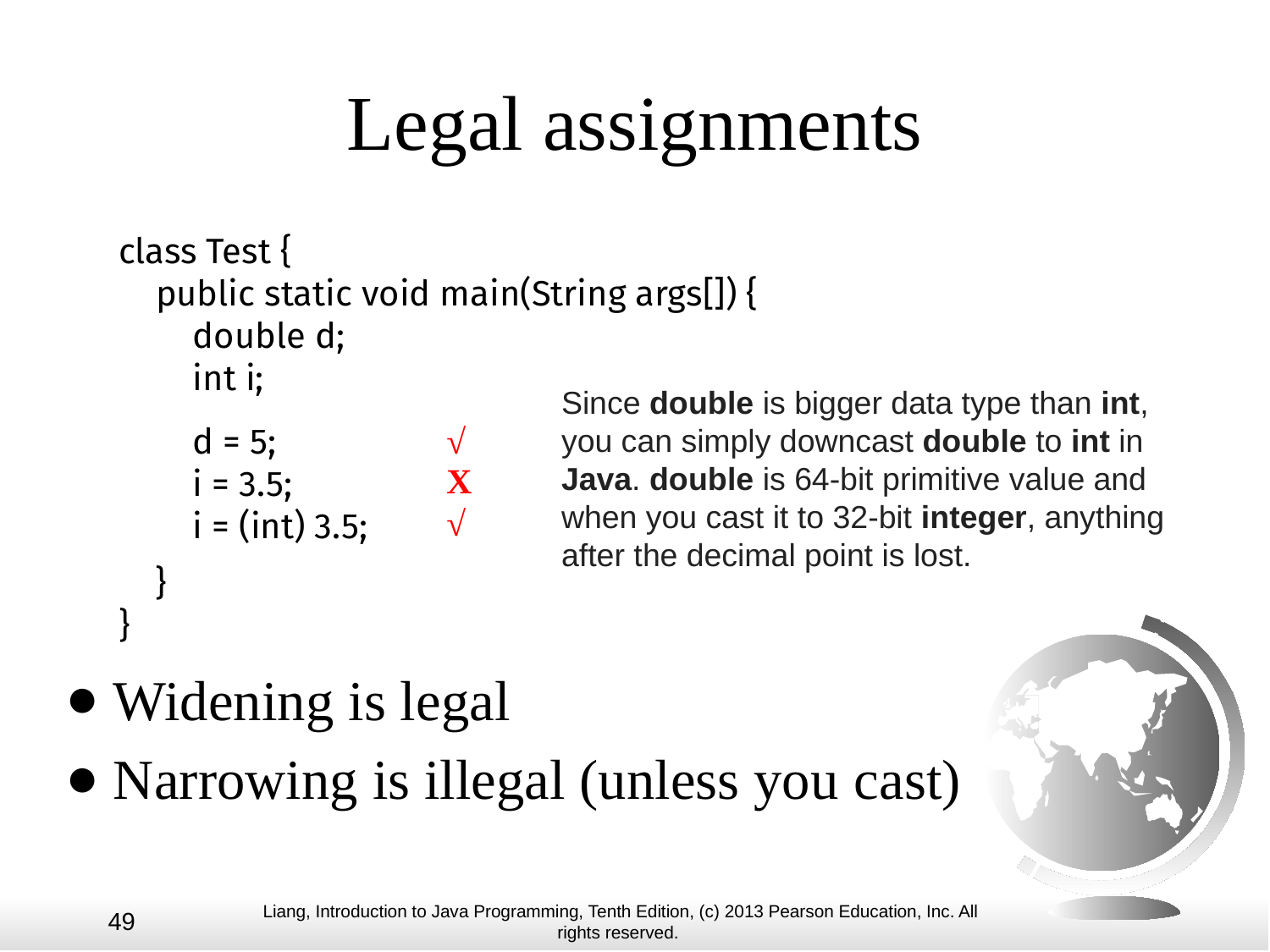

# Legal assignments
class Test {
    public static void main(String args[]) {
        double d;
        int i;

    }
}
Since double is bigger data type than int, you can simply downcast double to int in Java. double is 64-bit primitive value and when you cast it to 32-bit integer, anything after the decimal point is lost.
        d = 5;
        i = 3.5;
        i = (int) 3.5;
√
X
√
Widening is legal
Narrowing is illegal (unless you cast)
49